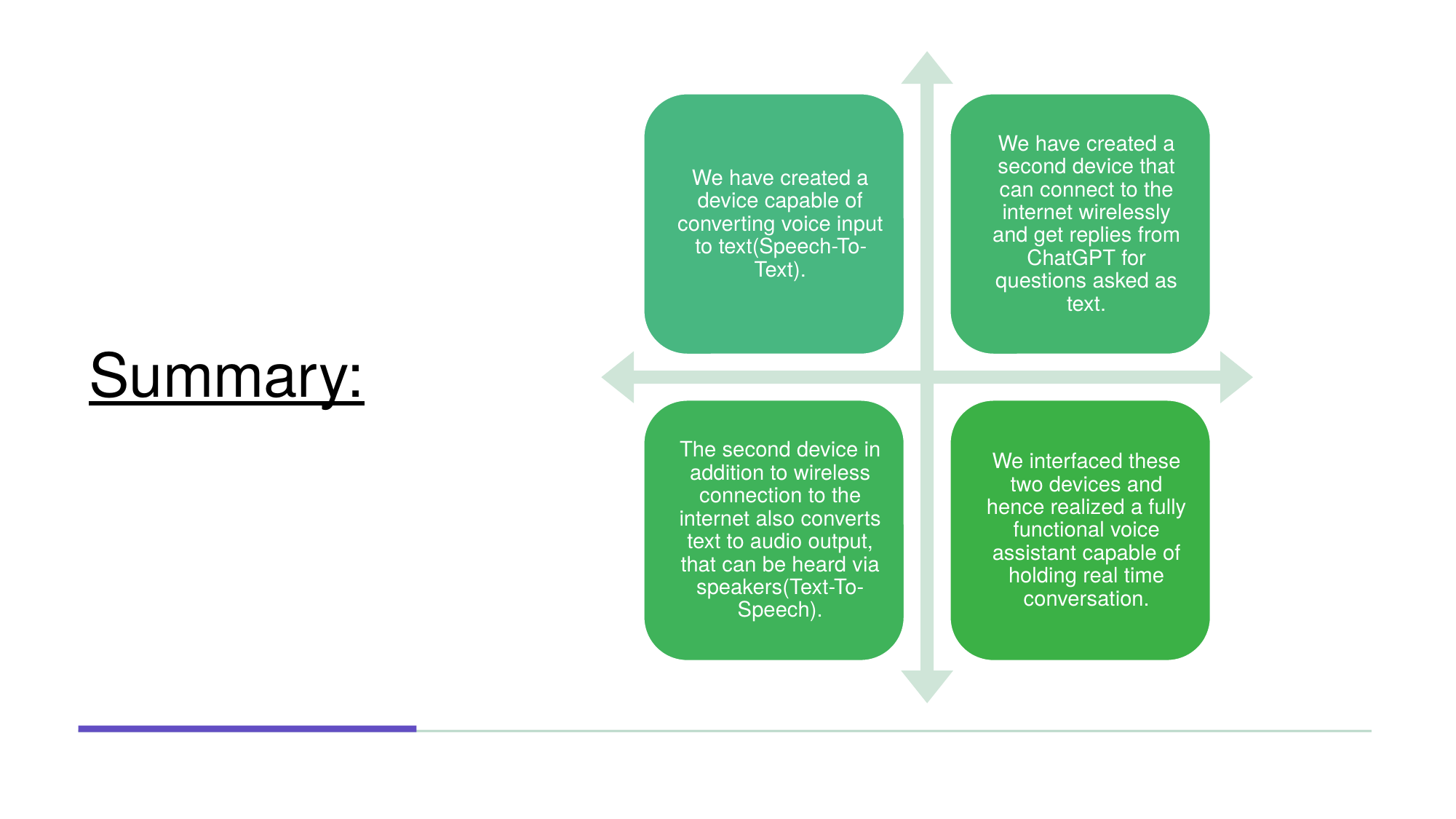

Summary:
We have created a device capable of converting voice input to text(Speech-To-Text).
We have created a second device that can connect to the internet wirelessly and get replies from ChatGPT for questions asked as text.
The second device in addition to wireless connection to the internet also converts text to audio output, that can be heard via speakers(Text-To-Speech).
We interfaced these two devices and hence realized a fully functional voice assistant capable of holding real time conversation.